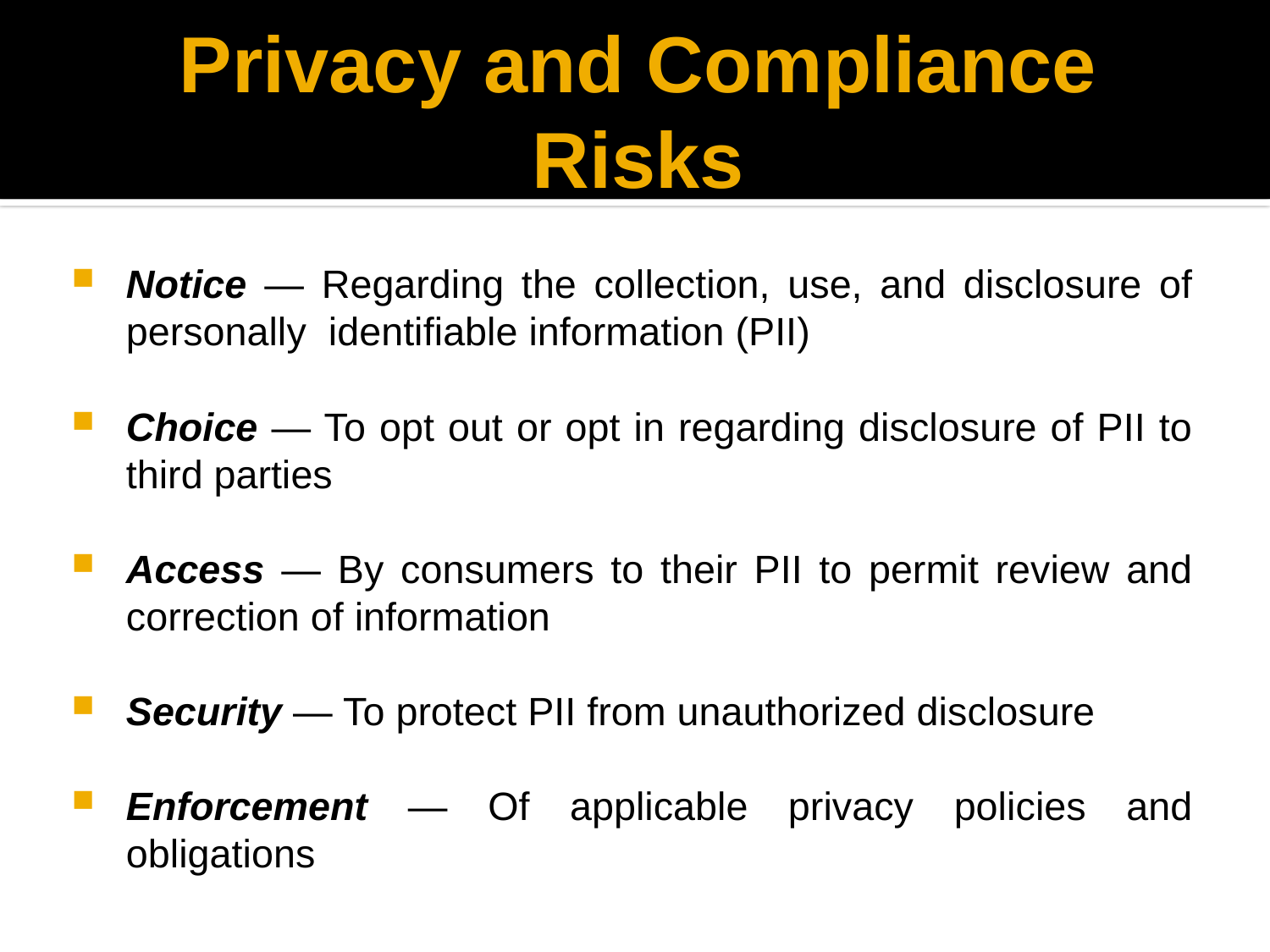

# Privacy and Compliance Risks
Notice — Regarding the collection, use, and disclosure of personally  identiﬁable information (PII)

Choice — To opt out or opt in regarding disclosure of PII to third parties

Access — By consumers to their PII to permit review and correction of information

Security — To protect PII from unauthorized disclosure

Enforcement — Of applicable privacy policies and obligations